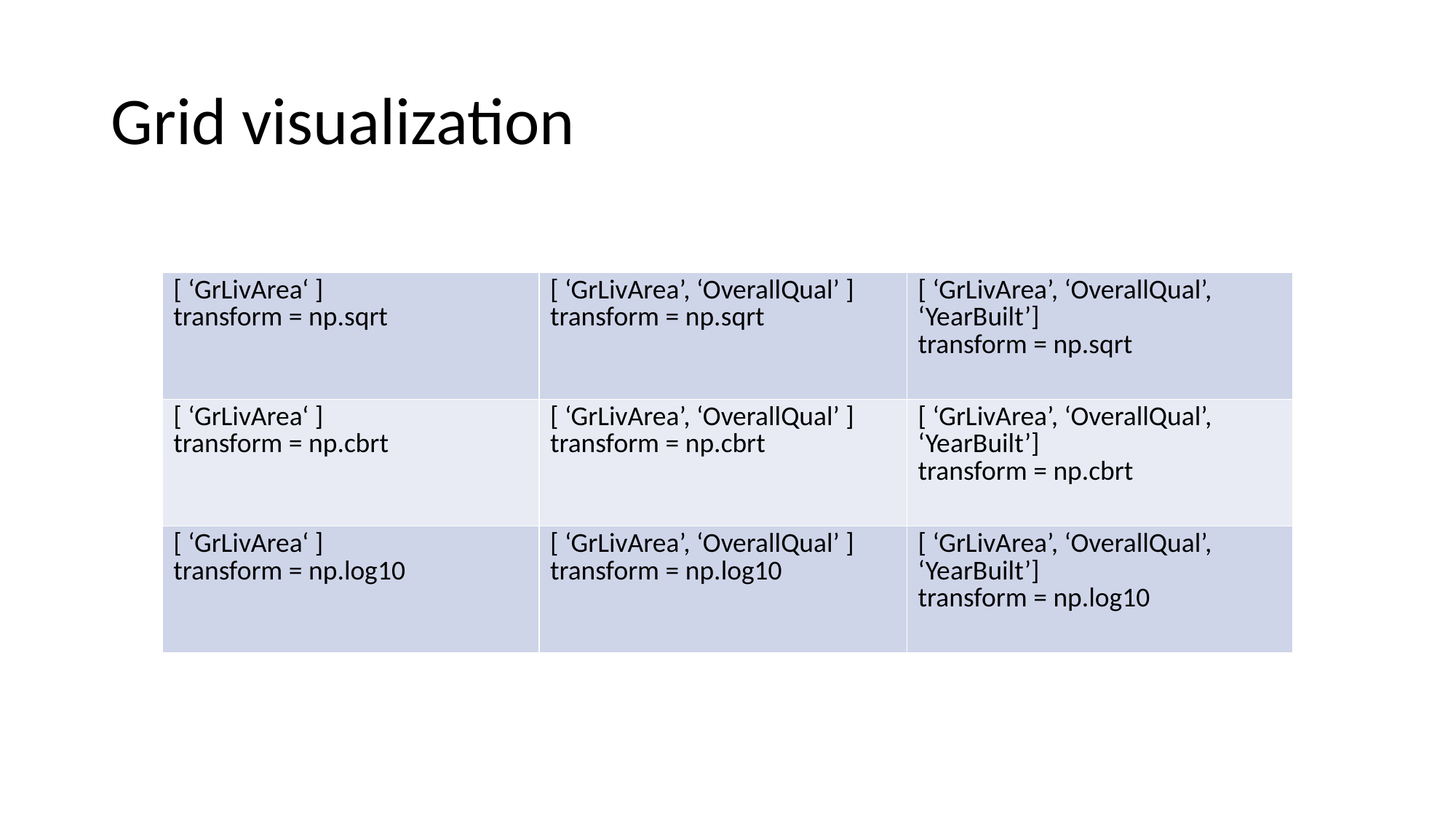

# Grid visualization
| [ ‘GrLivArea‘ ] transform = np.sqrt | [ ‘GrLivArea’, ‘OverallQual’ ] transform = np.sqrt | [ ‘GrLivArea’, ‘OverallQual’, ‘YearBuilt’] transform = np.sqrt |
| --- | --- | --- |
| [ ‘GrLivArea‘ ] transform = np.cbrt | [ ‘GrLivArea’, ‘OverallQual’ ] transform = np.cbrt | [ ‘GrLivArea’, ‘OverallQual’, ‘YearBuilt’] transform = np.cbrt |
| [ ‘GrLivArea‘ ] transform = np.log10 | [ ‘GrLivArea’, ‘OverallQual’ ] transform = np.log10 | [ ‘GrLivArea’, ‘OverallQual’, ‘YearBuilt’] transform = np.log10 |